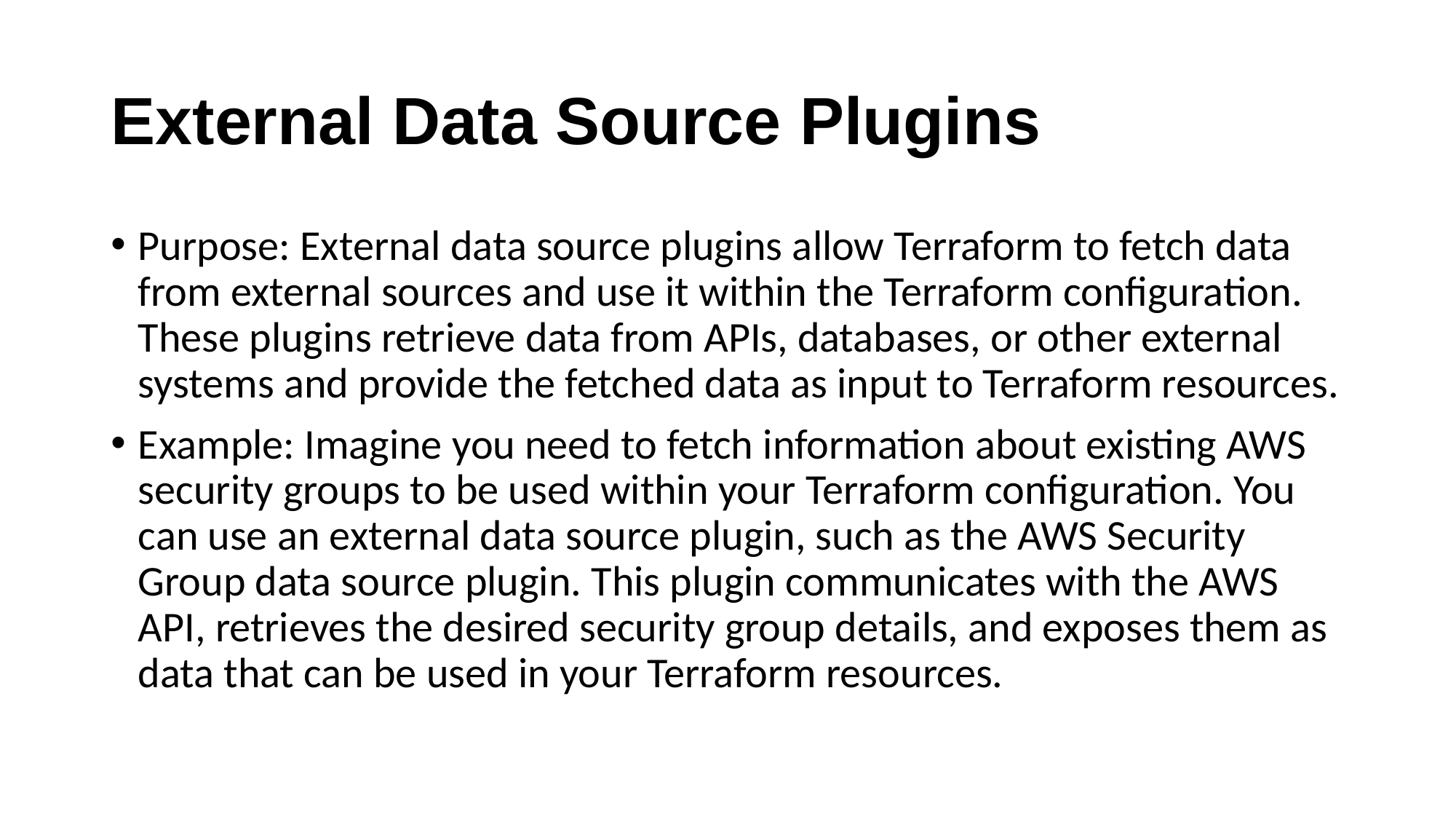

# External Data Source Plugins
Purpose: External data source plugins allow Terraform to fetch data from external sources and use it within the Terraform configuration. These plugins retrieve data from APIs, databases, or other external systems and provide the fetched data as input to Terraform resources.
Example: Imagine you need to fetch information about existing AWS security groups to be used within your Terraform configuration. You can use an external data source plugin, such as the AWS Security Group data source plugin. This plugin communicates with the AWS API, retrieves the desired security group details, and exposes them as data that can be used in your Terraform resources.